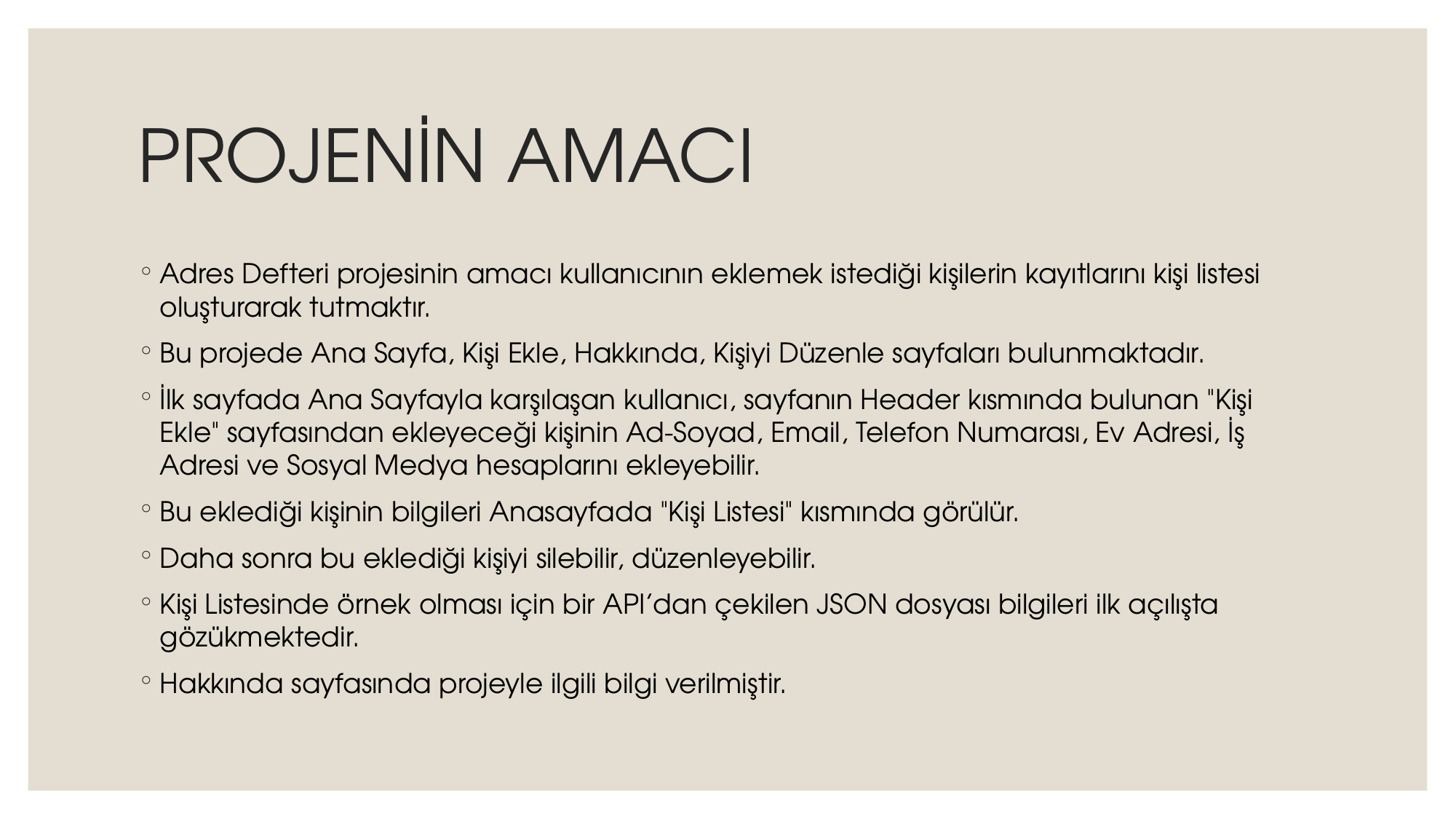

# PROJENİN AMACI
Adres Defteri projesinin amacı kullanıcının eklemek istediği kişilerin kayıtlarını kişi listesi oluşturarak tutmaktır.
Bu projede Ana Sayfa, Kişi Ekle, Hakkında, Kişiyi Düzenle sayfaları bulunmaktadır.
İlk sayfada Ana Sayfayla karşılaşan kullanıcı, sayfanın Header kısmında bulunan "Kişi Ekle" sayfasından ekleyeceği kişinin Ad-Soyad, Email, Telefon Numarası, Ev Adresi, İş Adresi ve Sosyal Medya hesaplarını ekleyebilir.
Bu eklediği kişinin bilgileri Anasayfada "Kişi Listesi" kısmında görülür.
Daha sonra bu eklediği kişiyi silebilir, düzenleyebilir.
Kişi Listesinde örnek olması için bir API’dan çekilen JSON dosyası bilgileri ilk açılışta gözükmektedir.
Hakkında sayfasında projeyle ilgili bilgi verilmiştir.